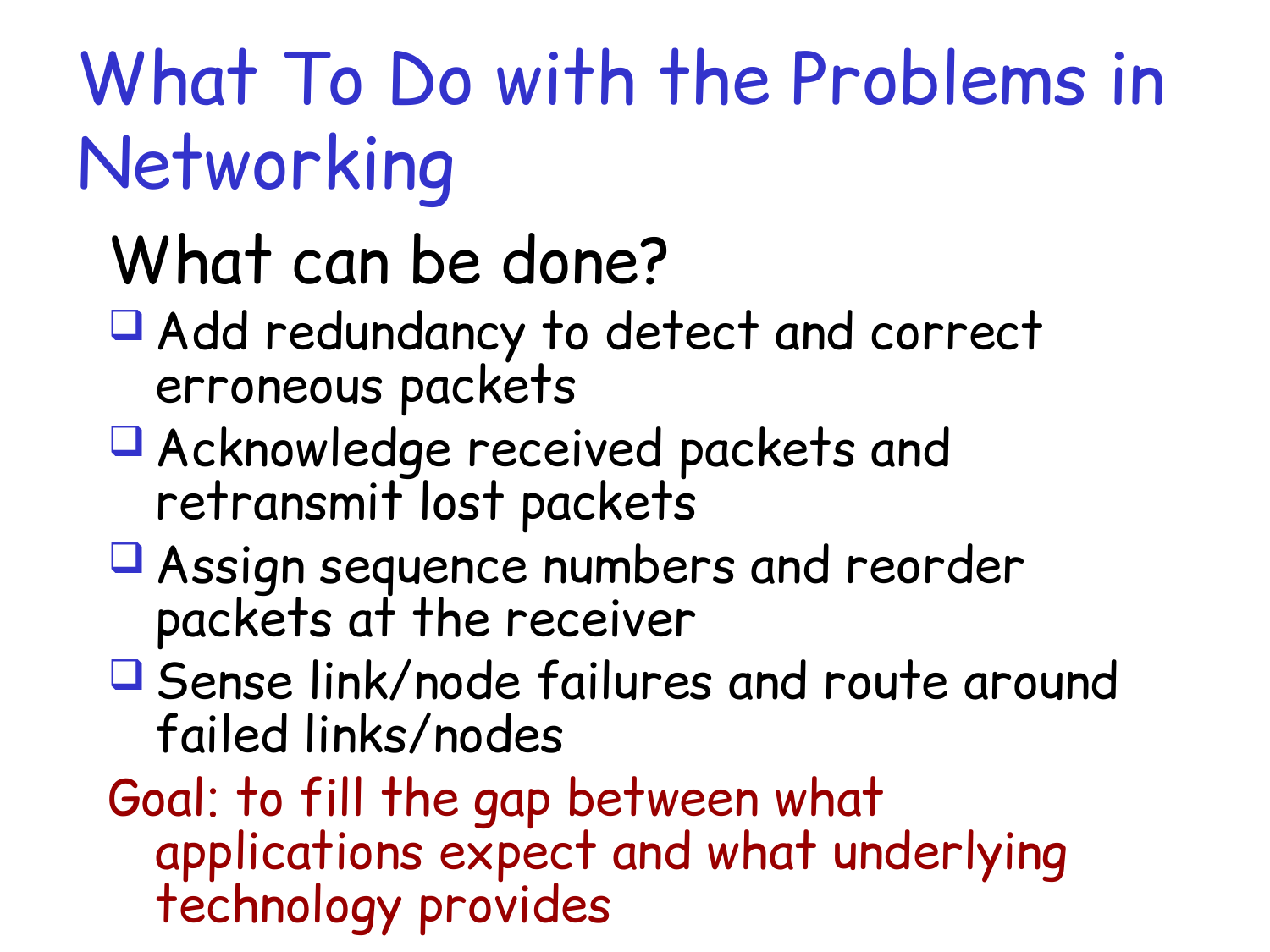

# What To Do with the Problems in Networking
What can be done?
Add redundancy to detect and correct erroneous packets
Acknowledge received packets and retransmit lost packets
Assign sequence numbers and reorder packets at the receiver
Sense link/node failures and route around failed links/nodes
Goal: to fill the gap between what applications expect and what underlying technology provides